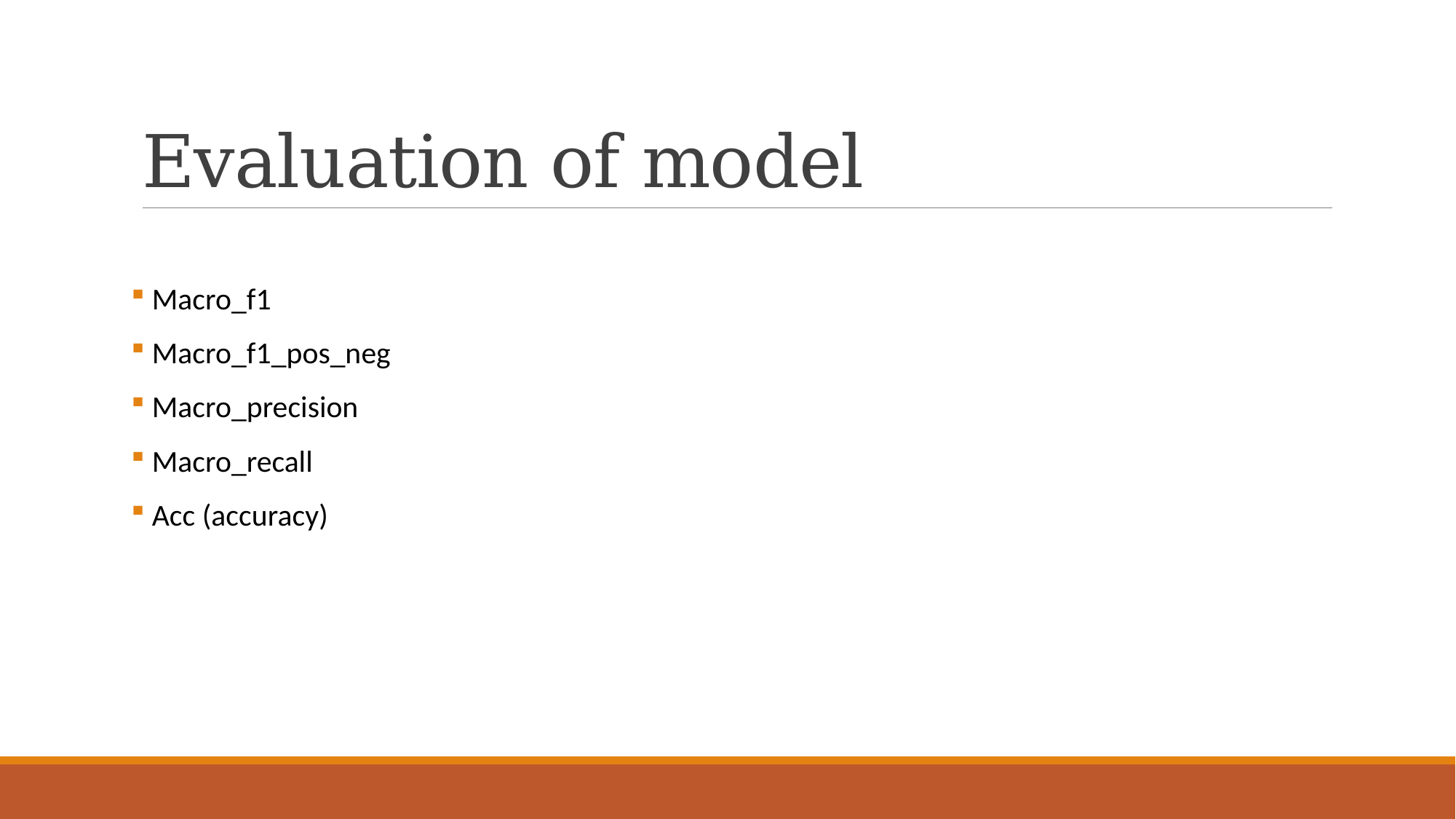

# Evaluation of model

 Macro_f1
 Macro_f1_pos_neg
 Macro_precision
 Macro_recall
 Acc (accuracy)